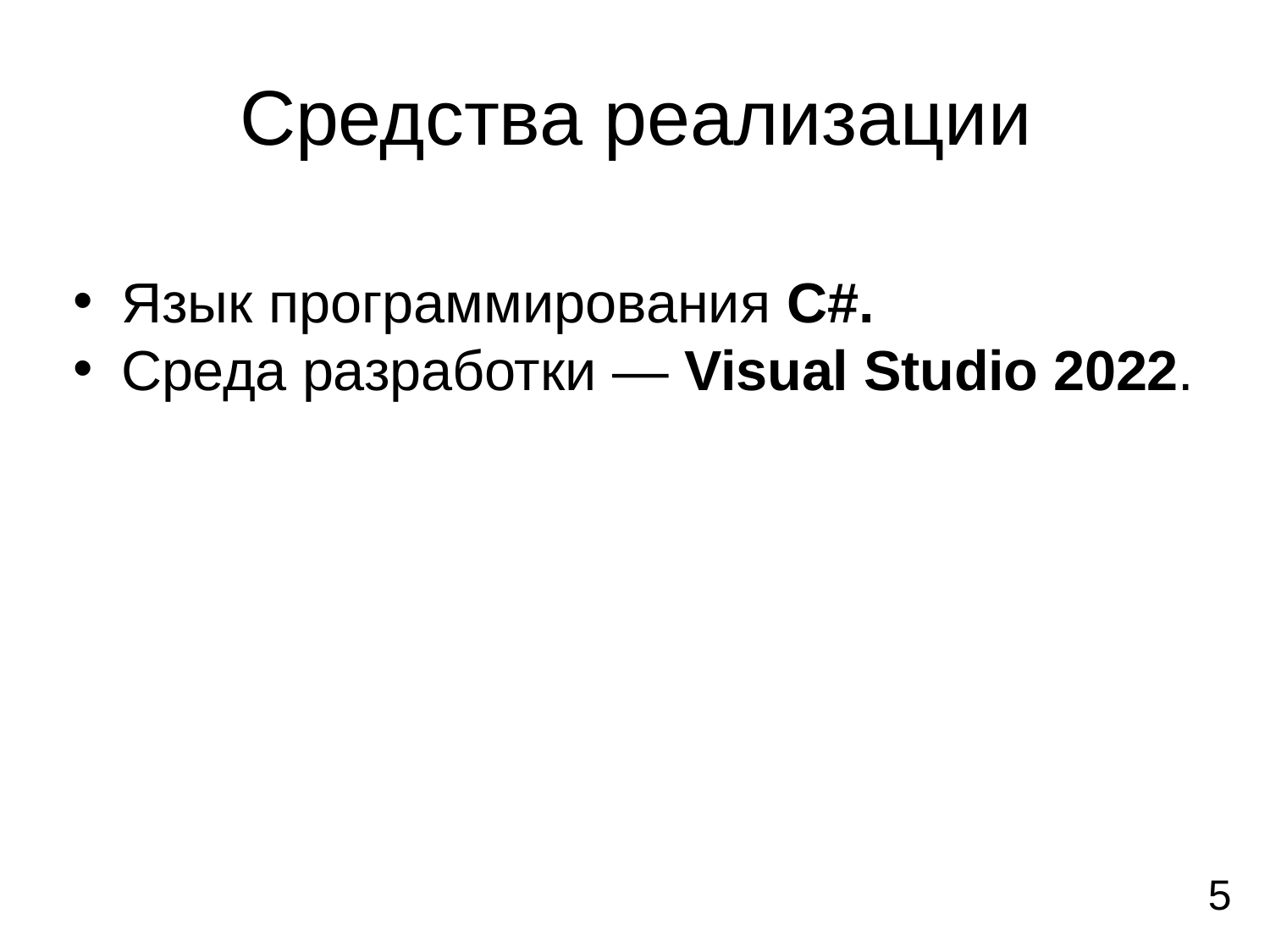

# Средства реализации
Язык программирования C#.
Среда разработки — Visual Studio 2022.
5